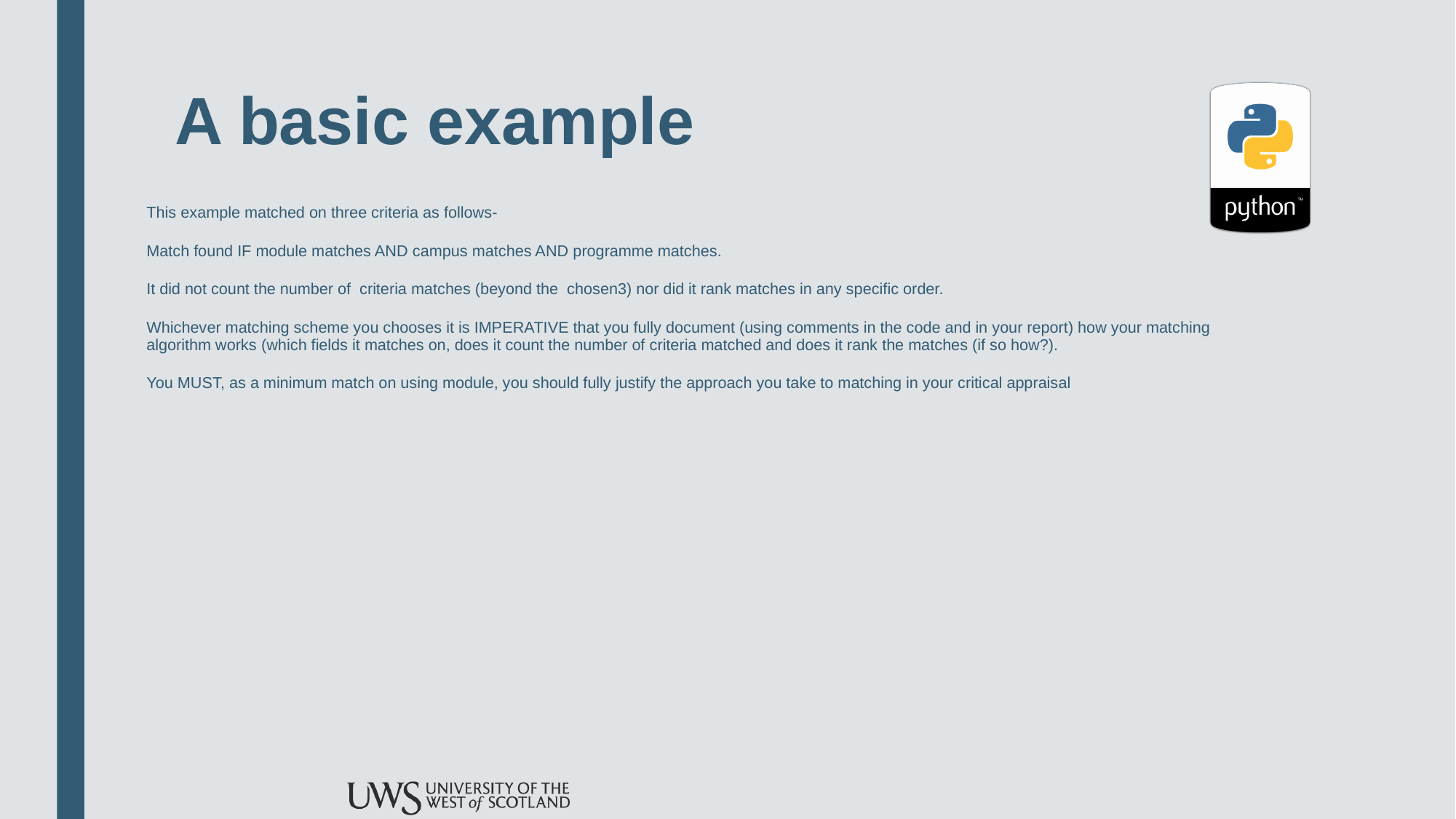

# A basic example
This example matched on three criteria as follows-

Match found IF module matches AND campus matches AND programme matches.

It did not count the number of  criteria matches (beyond the  chosen3) nor did it rank matches in any specific order.

Whichever matching scheme you chooses it is IMPERATIVE that you fully document (using comments in the code and in your report) how your matching algorithm works (which fields it matches on, does it count the number of criteria matched and does it rank the matches (if so how?).

You MUST, as a minimum match on using module, you should fully justify the approach you take to matching in your critical appraisal